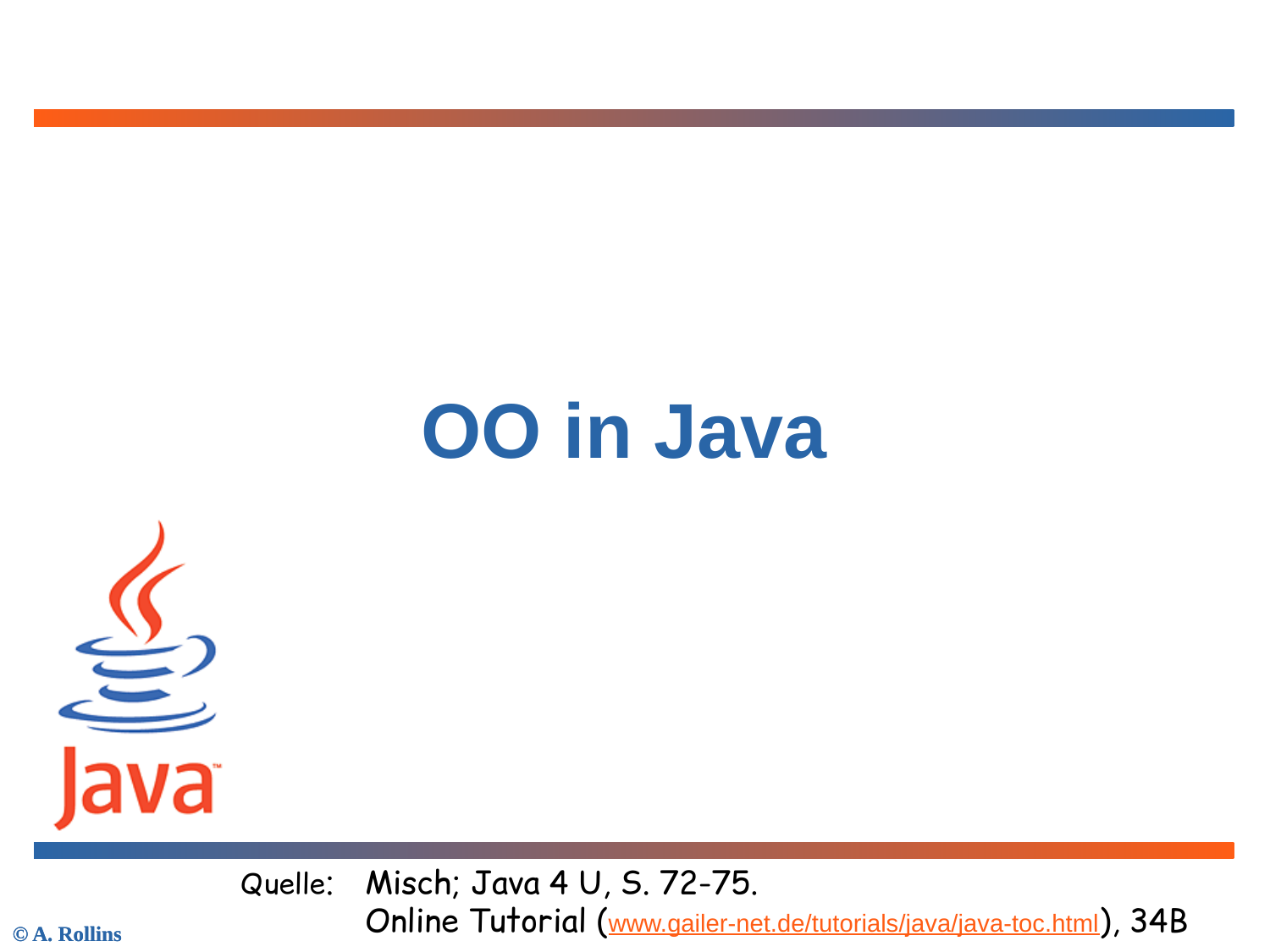

# OO in Java
Quelle: 	Misch; Java 4 U, S. 72-75.
Online Tutorial (www.gailer-net.de/tutorials/java/java-toc.html), 34B